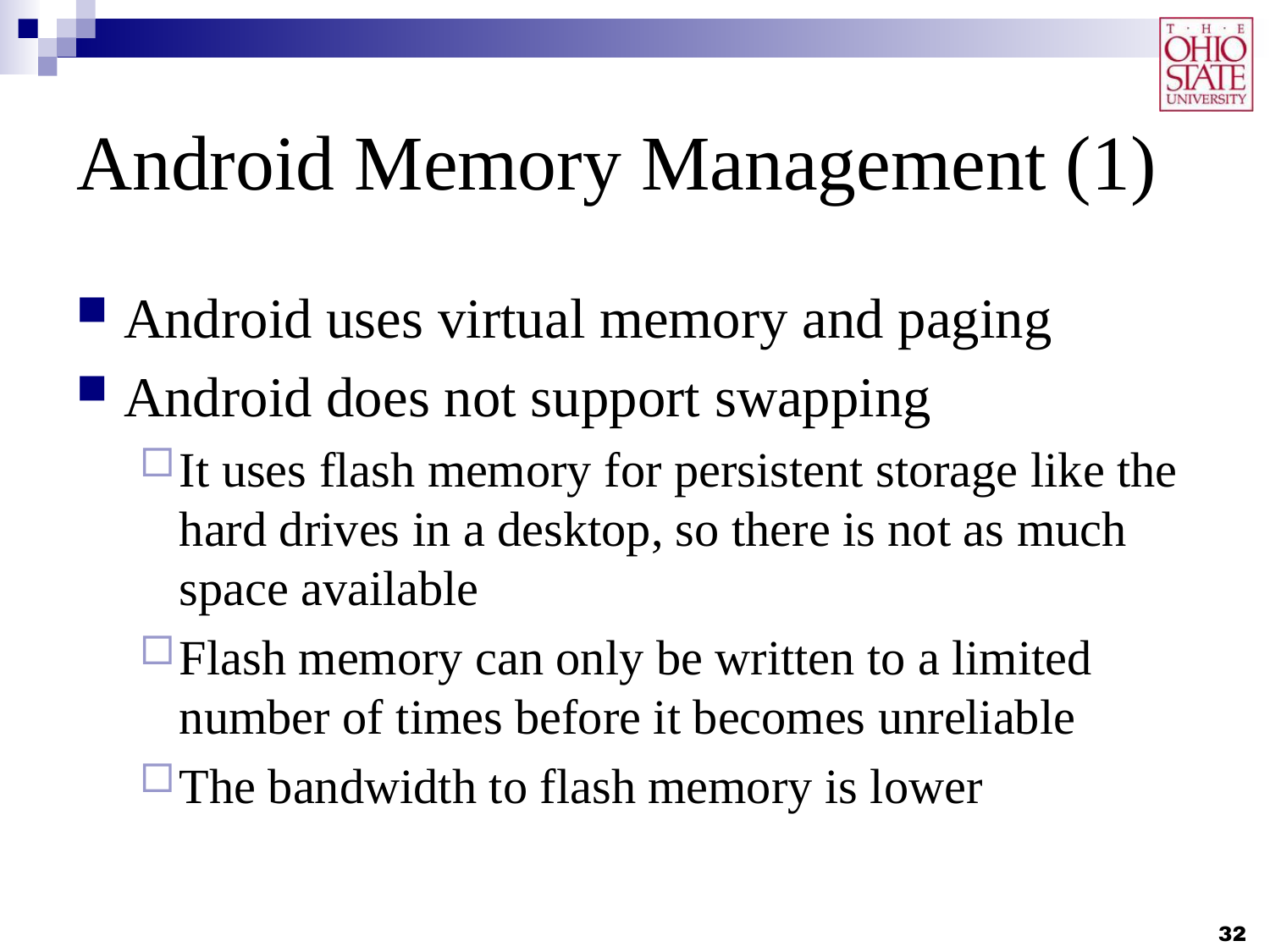

# Android Memory Management (1)
Android uses virtual memory and paging
Android does not support swapping
It uses flash memory for persistent storage like the hard drives in a desktop, so there is not as much space available
Flash memory can only be written to a limited number of times before it becomes unreliable
The bandwidth to flash memory is lower
32